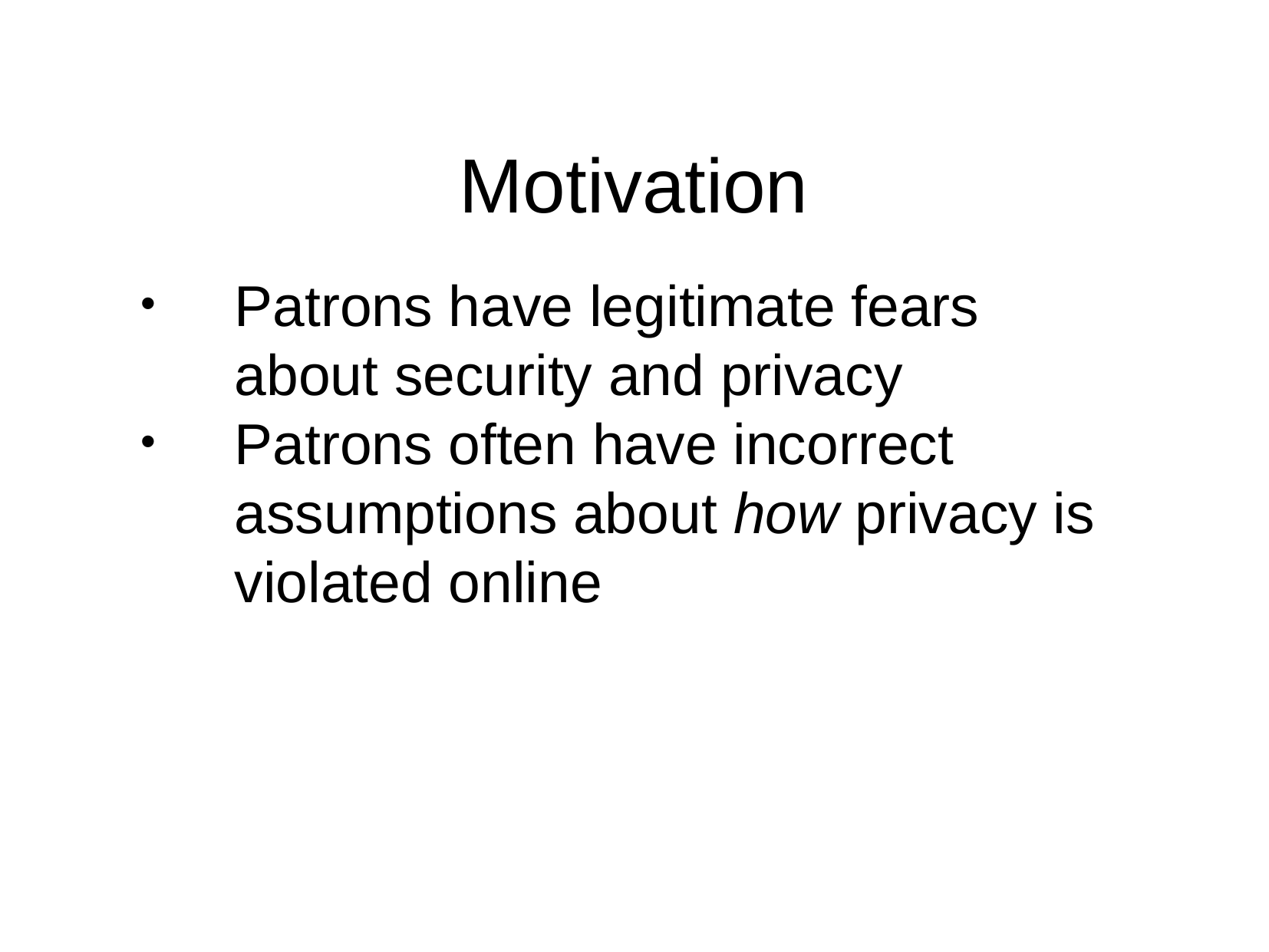

Motivation
Patrons have legitimate fears about security and privacy
Patrons often have incorrect assumptions about how privacy is violated online